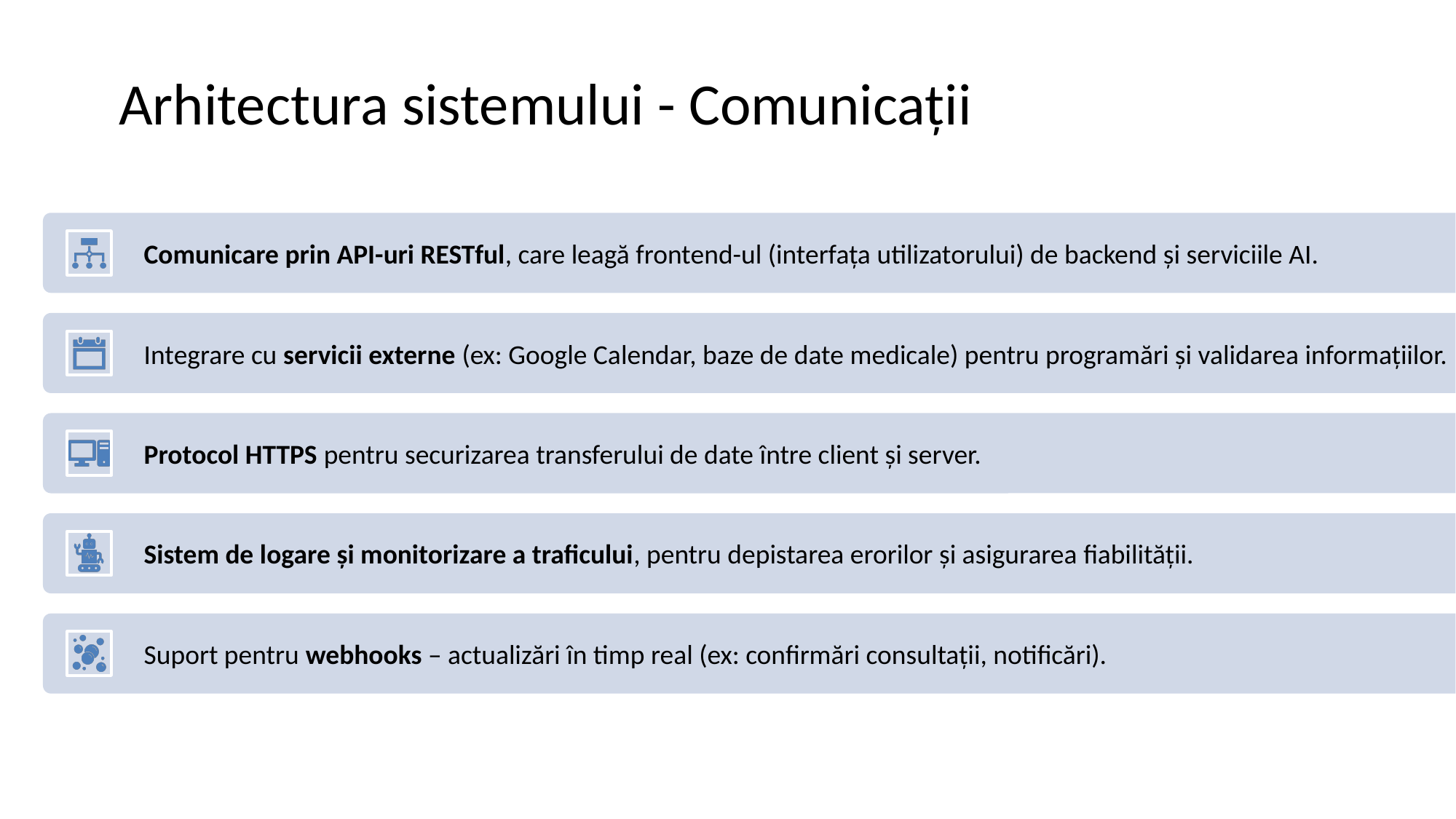

# Arhitectura sistemului - Comunicații
Comunicare prin API-uri RESTful, care leagă frontend-ul (interfața utilizatorului) de backend și serviciile AI.
Integrare cu servicii externe (ex: Google Calendar, baze de date medicale) pentru programări și validarea informațiilor.
Protocol HTTPS pentru securizarea transferului de date între client și server.
Sistem de logare și monitorizare a traficului, pentru depistarea erorilor și asigurarea fiabilității.
Suport pentru webhooks – actualizări în timp real (ex: confirmări consultații, notificări).